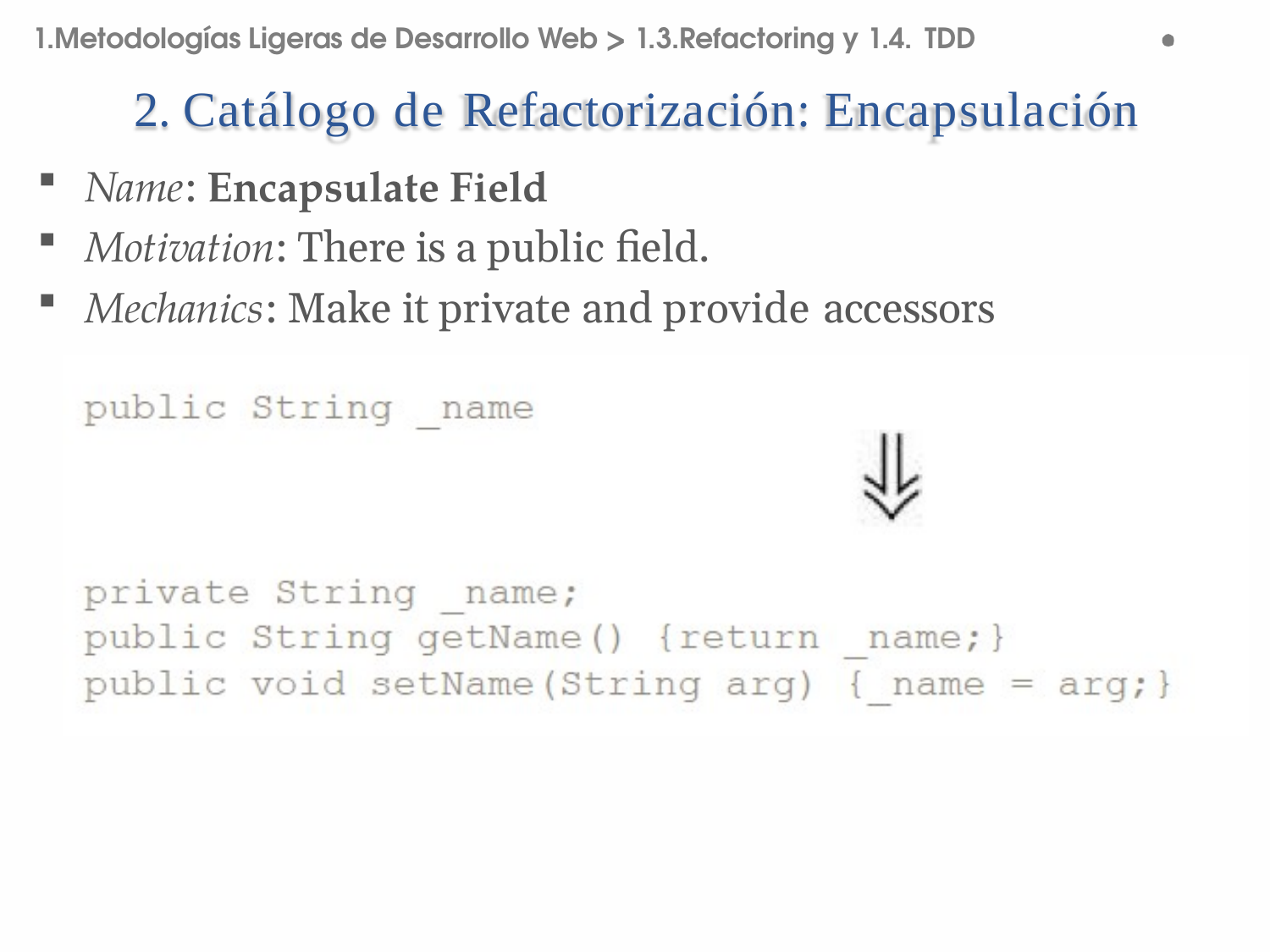

1.Metodologías Ligeras de Desarrollo Web > 1.3.Refactoring y 1.4. TDD

# 2. Catálogo de Refactorización: Encapsulación
Name: Encapsulate Field
Motivation: There is a public field.
Mechanics: Make it private and provide accessors